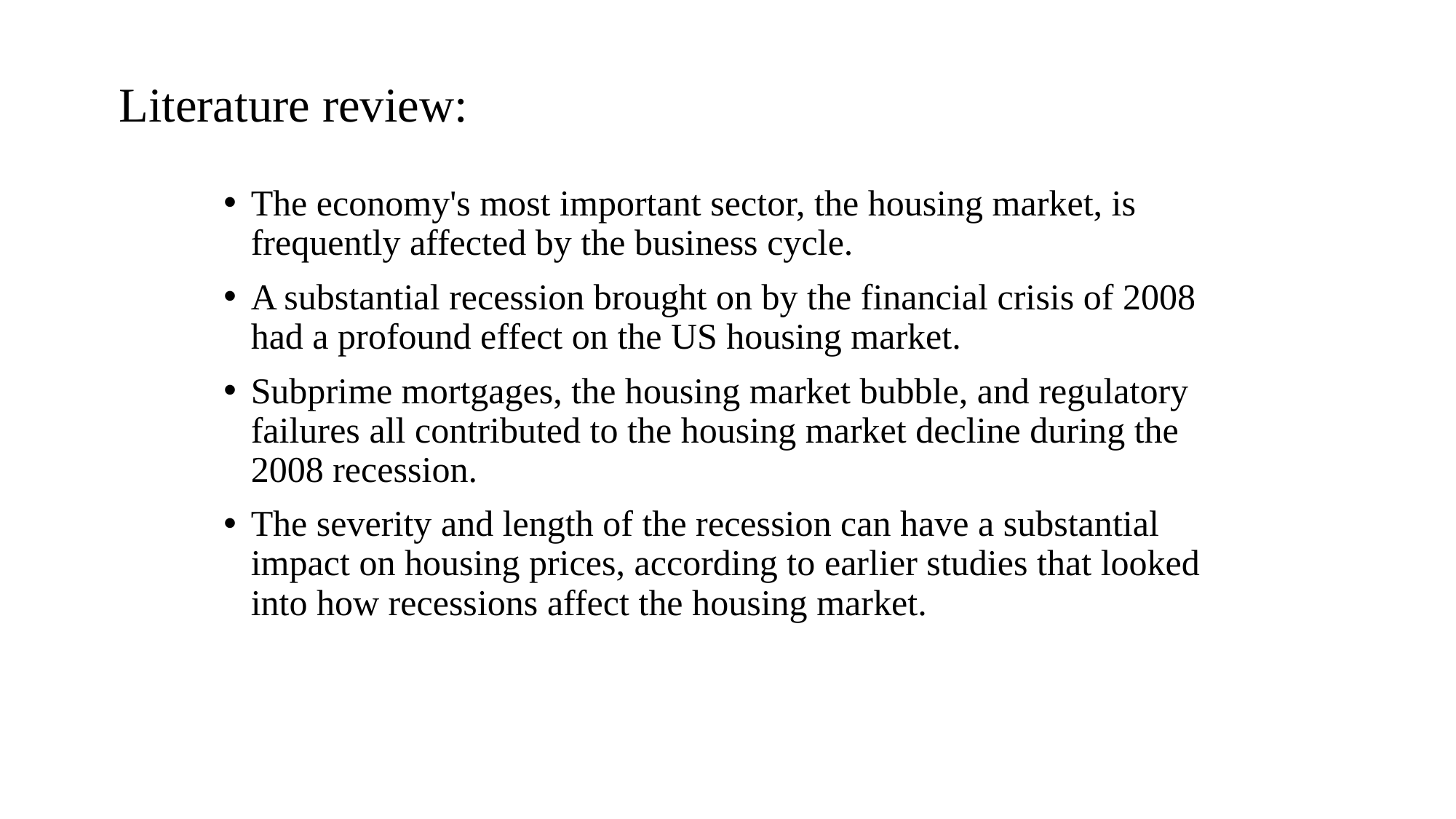

# Literature review:
The economy's most important sector, the housing market, is frequently affected by the business cycle.
A substantial recession brought on by the financial crisis of 2008 had a profound effect on the US housing market.
Subprime mortgages, the housing market bubble, and regulatory failures all contributed to the housing market decline during the 2008 recession.
The severity and length of the recession can have a substantial impact on housing prices, according to earlier studies that looked into how recessions affect the housing market.